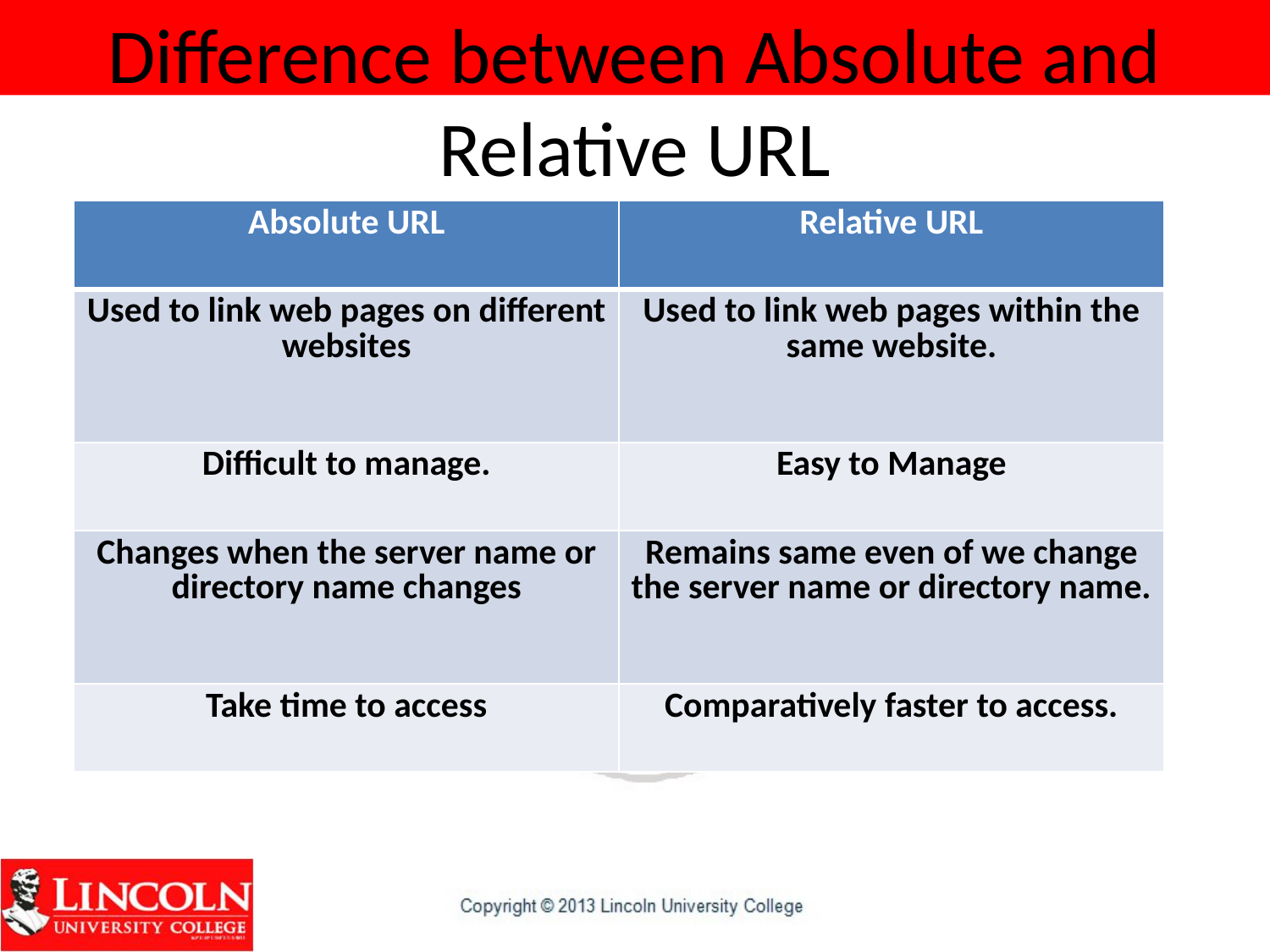

# Difference between Absolute and Relative URL
| Absolute URL | Relative URL |
| --- | --- |
| Used to link web pages on different websites | Used to link web pages within the same website. |
| Difficult to manage. | Easy to Manage |
| Changes when the server name or directory name changes | Remains same even of we change the server name or directory name. |
| Take time to access | Comparatively faster to access. |